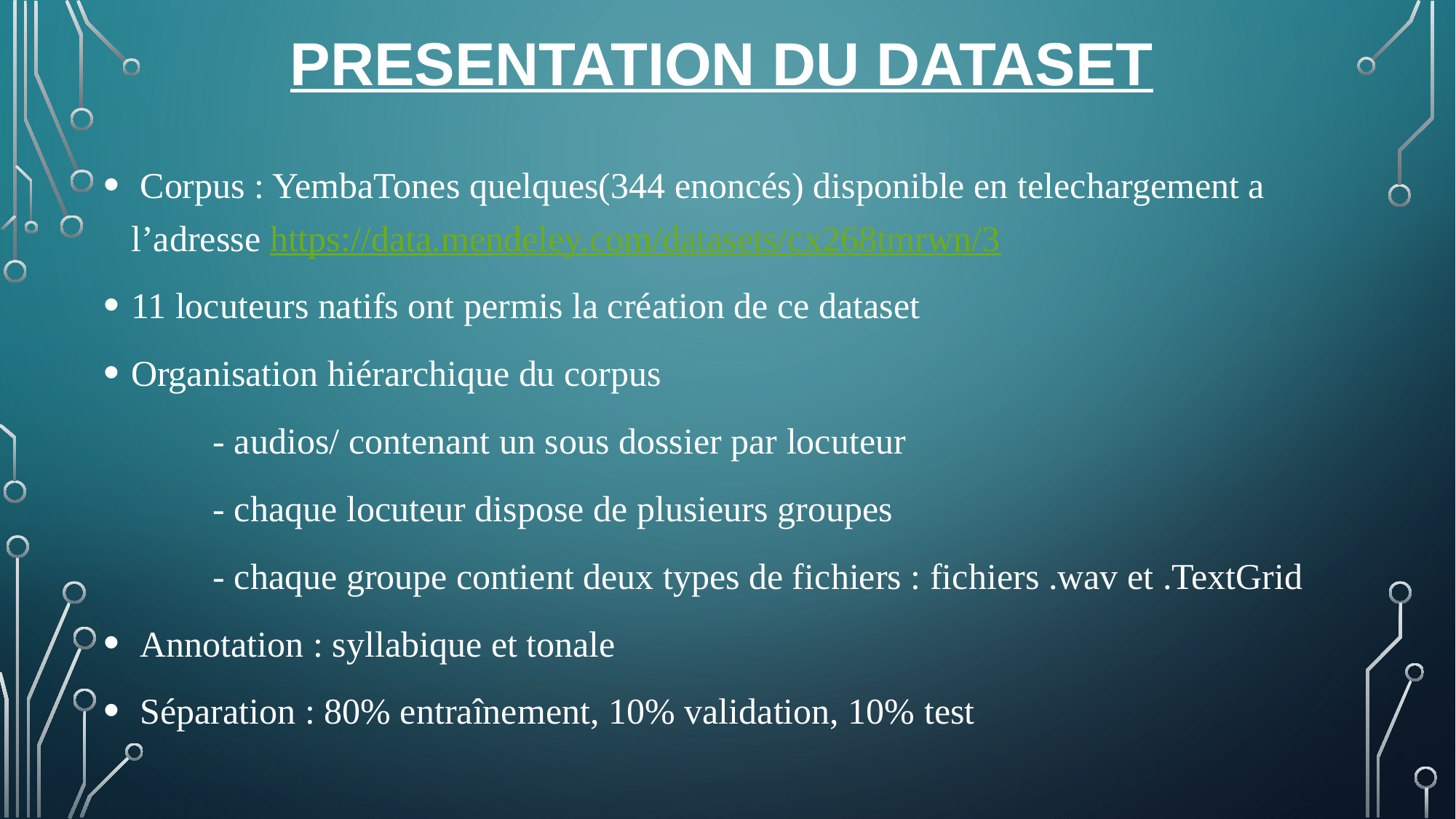

# Presentation du dataset
 Corpus : YembaTones quelques(344 enoncés) disponible en telechargement a l’adresse https://data.mendeley.com/datasets/cx268tmrwn/3
11 locuteurs natifs ont permis la création de ce dataset
Organisation hiérarchique du corpus
	- audios/ contenant un sous dossier par locuteur
	- chaque locuteur dispose de plusieurs groupes
	- chaque groupe contient deux types de fichiers : fichiers .wav et .TextGrid
 Annotation : syllabique et tonale
 Séparation : 80% entraînement, 10% validation, 10% test